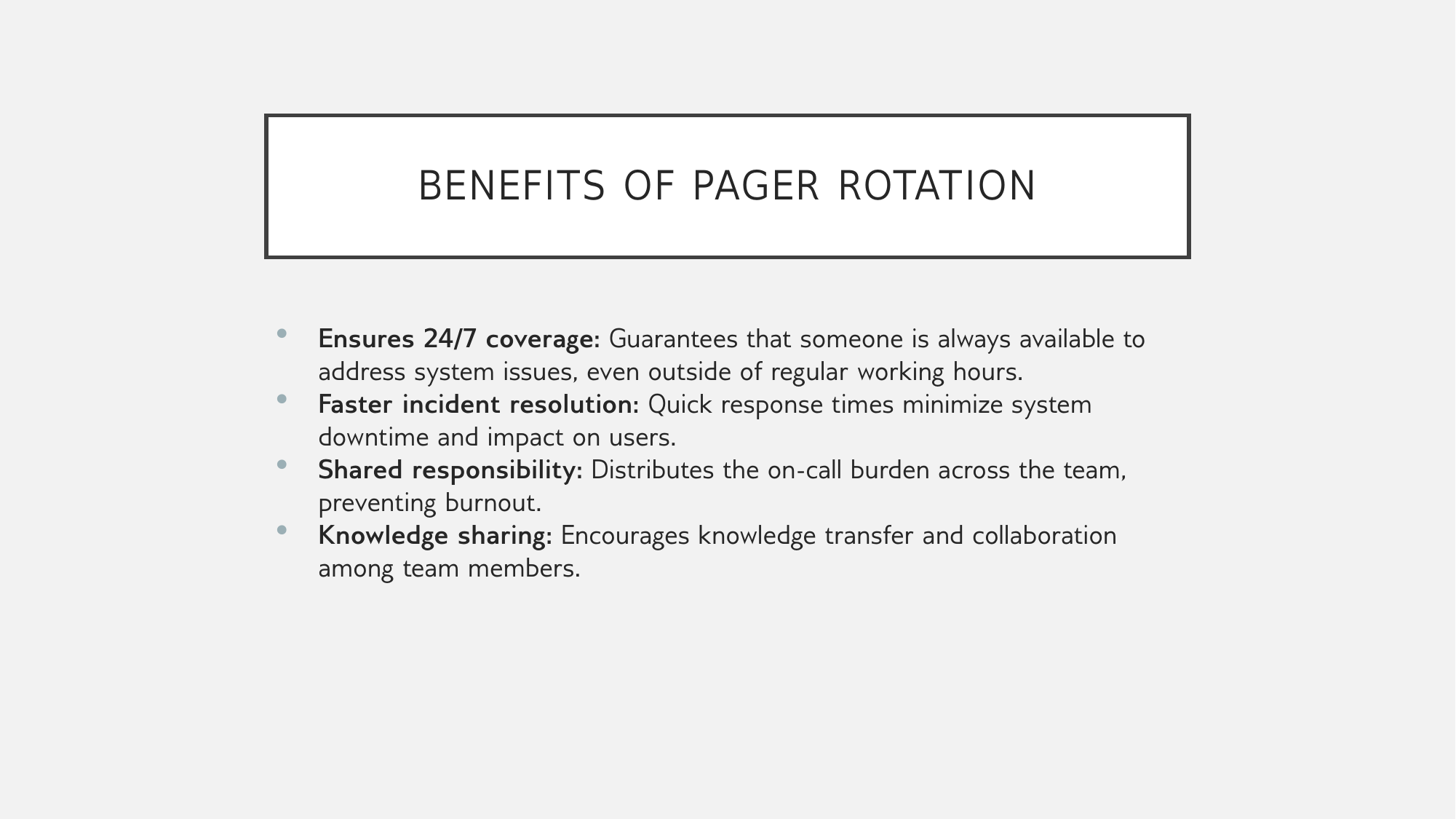

# Benefits of pager rotation
Ensures 24/7 coverage: Guarantees that someone is always available to address system issues, even outside of regular working hours.
Faster incident resolution: Quick response times minimize system downtime and impact on users.
Shared responsibility: Distributes the on-call burden across the team, preventing burnout.
Knowledge sharing: Encourages knowledge transfer and collaboration among team members.